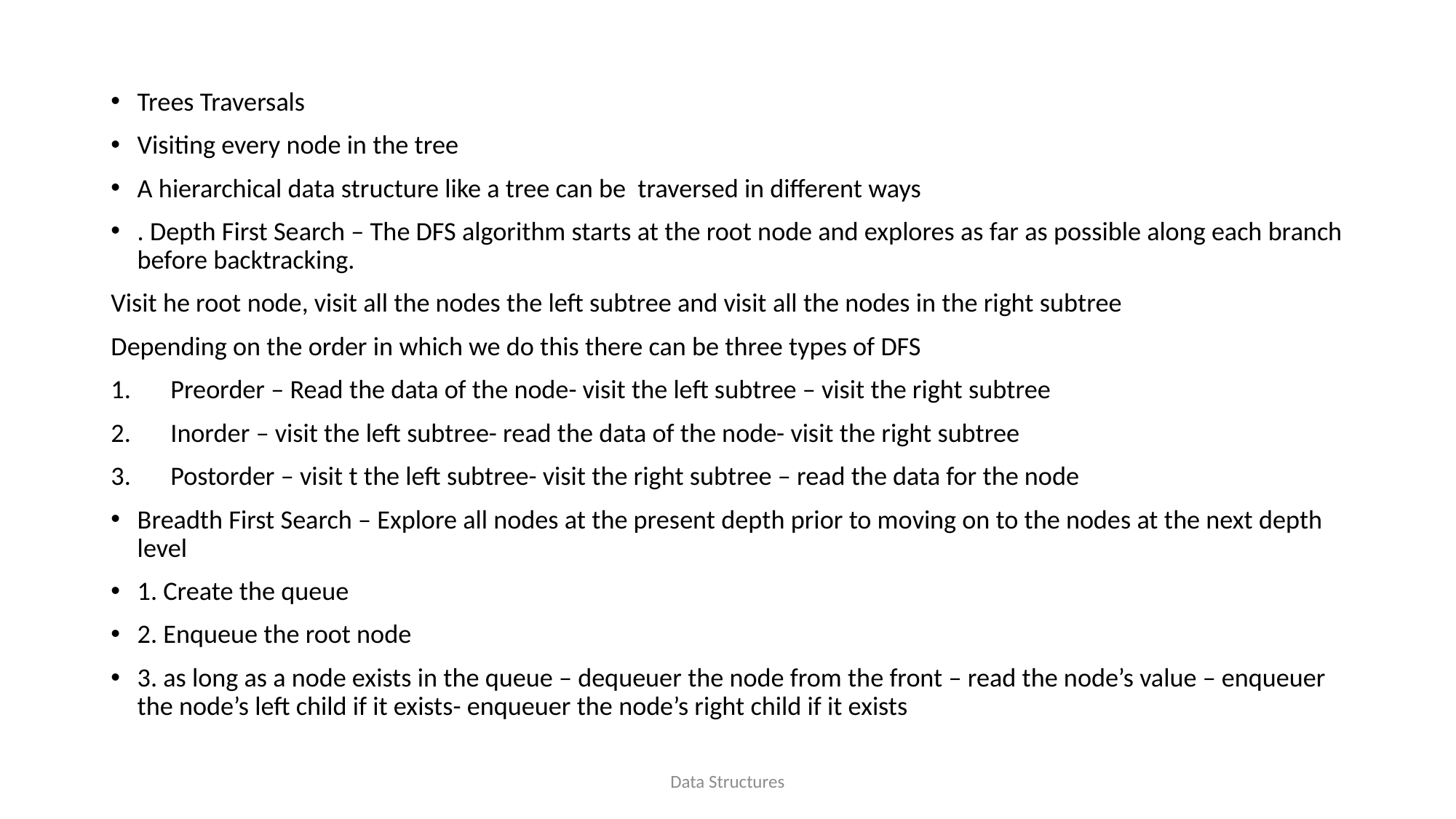

Trees Traversals
Visiting every node in the tree
A hierarchical data structure like a tree can be  traversed in different ways
. Depth First Search – The DFS algorithm starts at the root node and explores as far as possible along each branch before backtracking.
Visit he root node, visit all the nodes the left subtree and visit all the nodes in the right subtree
Depending on the order in which we do this there can be three types of DFS
Preorder – Read the data of the node- visit the left subtree – visit the right subtree
Inorder – visit the left subtree- read the data of the node- visit the right subtree
Postorder – visit t the left subtree- visit the right subtree – read the data for the node
Breadth First Search – Explore all nodes at the present depth prior to moving on to the nodes at the next depth level
1. Create the queue
2. Enqueue the root node
3. as long as a node exists in the queue – dequeuer the node from the front – read the node’s value – enqueuer the node’s left child if it exists- enqueuer the node’s right child if it exists

Data Structures